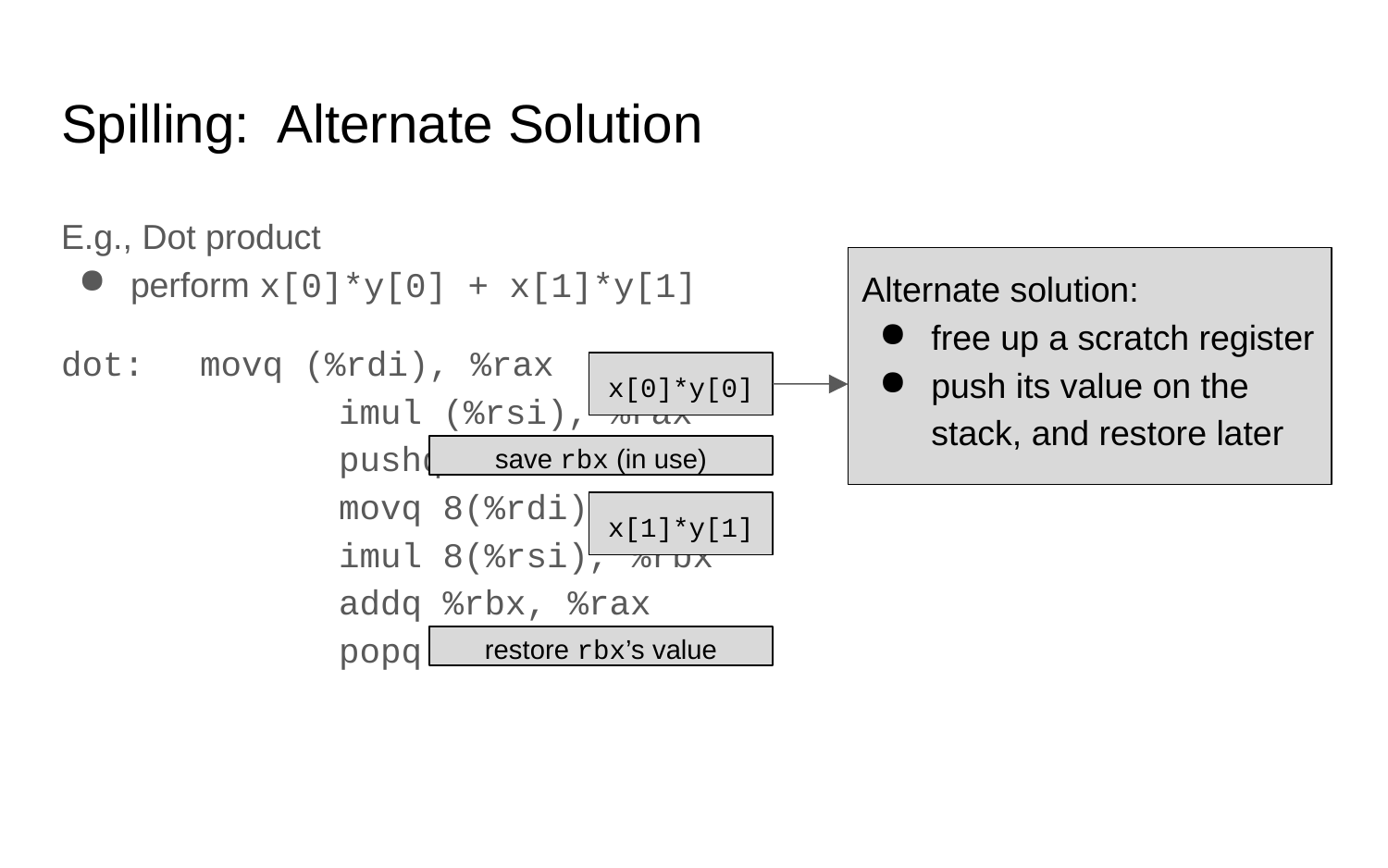

# Spilling:  Alternate Solution
E.g., Dot product
perform x[0]*y[0] + x[1]*y[1]
Alternate solution:

free up a scratch register
push its value on the stack, and restore later
dot:	movq (%rdi), %rax
		imul (%rsi), %rax
x[0]*y[0]
		pushq %rbx
save rbx (in use)
		movq 8(%rdi), %rbx
		imul 8(%rsi), %rbx
x[1]*y[1]
		addq %rbx, %rax
		popq %rbx
restore rbx’s value